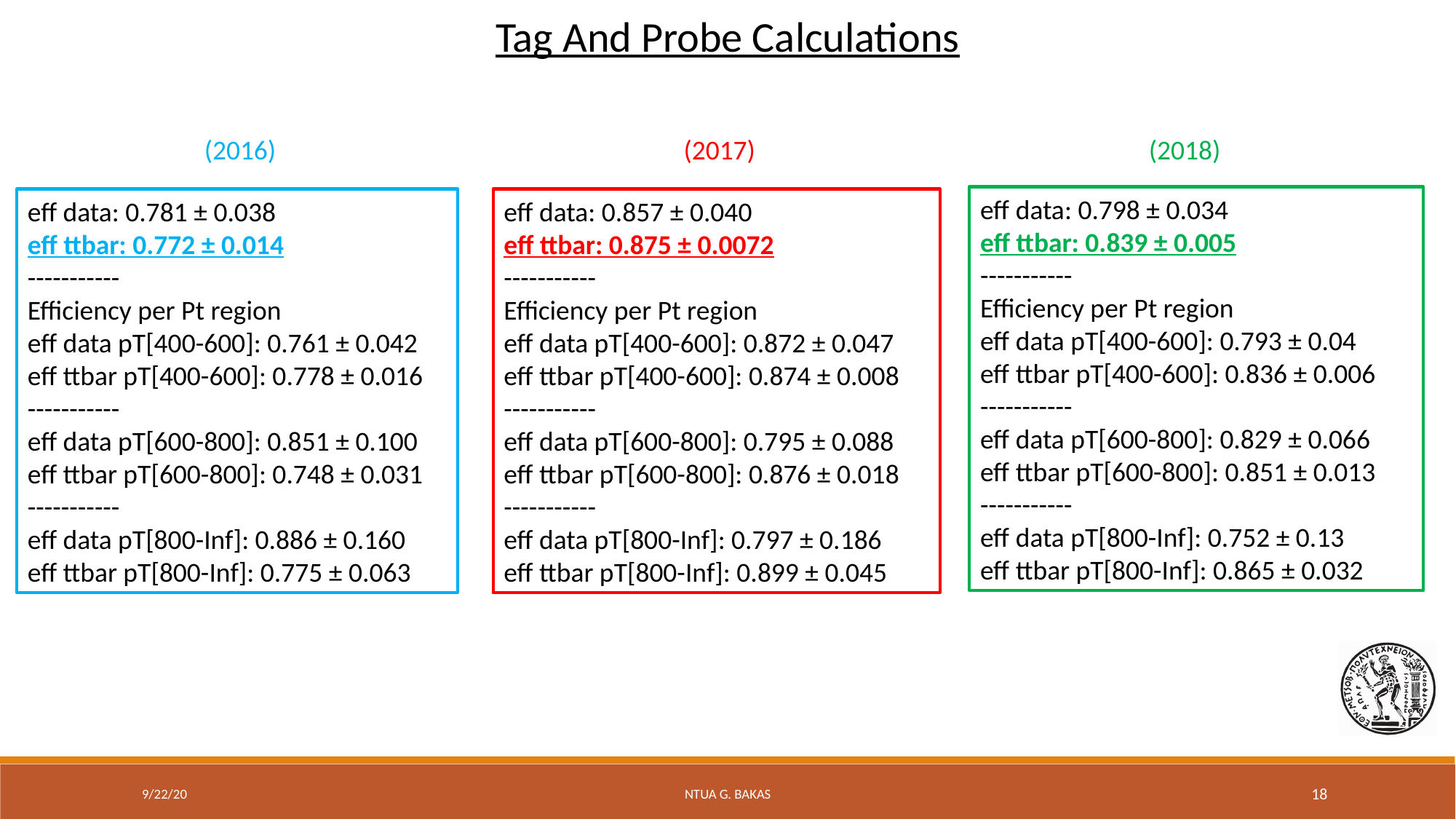

Tag And Probe Calculations
 (2016)
 (2017)
 (2018)
eff data: 0.798 ± 0.034
eff ttbar: 0.839 ± 0.005
-----------
Efficiency per Pt region
eff data pT[400-600]: 0.793 ± 0.04
eff ttbar pT[400-600]: 0.836 ± 0.006
-----------
eff data pT[600-800]: 0.829 ± 0.066
eff ttbar pT[600-800]: 0.851 ± 0.013
-----------
eff data pT[800-Inf]: 0.752 ± 0.13
eff ttbar pT[800-Inf]: 0.865 ± 0.032
eff data: 0.857 ± 0.040
eff ttbar: 0.875 ± 0.0072
-----------
Efficiency per Pt region
eff data pT[400-600]: 0.872 ± 0.047
eff ttbar pT[400-600]: 0.874 ± 0.008
-----------
eff data pT[600-800]: 0.795 ± 0.088
eff ttbar pT[600-800]: 0.876 ± 0.018
-----------
eff data pT[800-Inf]: 0.797 ± 0.186
eff ttbar pT[800-Inf]: 0.899 ± 0.045
eff data: 0.781 ± 0.038
eff ttbar: 0.772 ± 0.014
-----------
Efficiency per Pt region
eff data pT[400-600]: 0.761 ± 0.042
eff ttbar pT[400-600]: 0.778 ± 0.016
-----------
eff data pT[600-800]: 0.851 ± 0.100
eff ttbar pT[600-800]: 0.748 ± 0.031
-----------
eff data pT[800-Inf]: 0.886 ± 0.160
eff ttbar pT[800-Inf]: 0.775 ± 0.063
9/22/20
NTUA G. Bakas
18